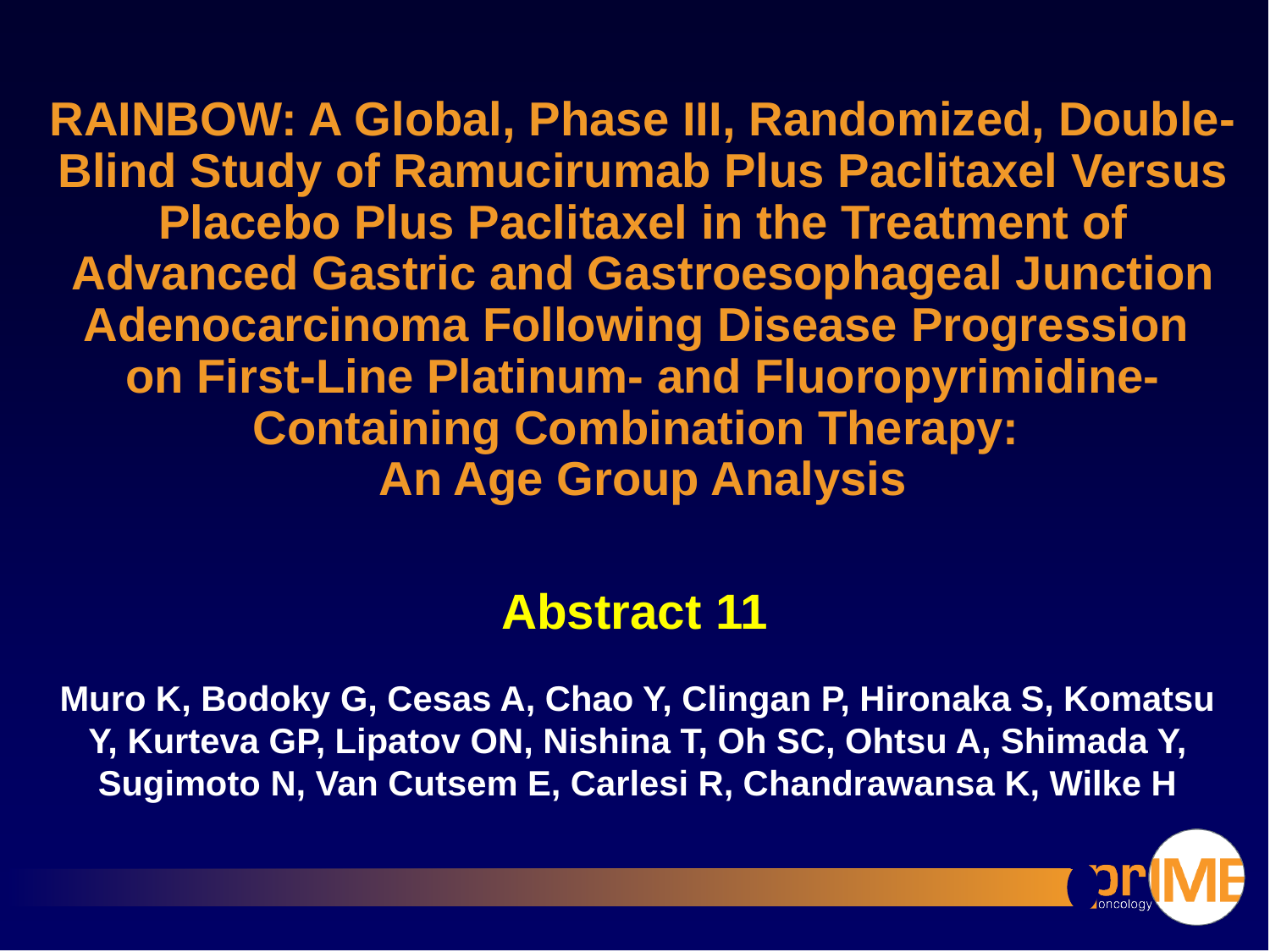

RAINBOW: A Global, Phase III, Randomized, Double-Blind Study of Ramucirumab Plus Paclitaxel Versus Placebo Plus Paclitaxel in the Treatment of Advanced Gastric and Gastroesophageal Junction Adenocarcinoma Following Disease Progression
on First-Line Platinum- and Fluoropyrimidine-Containing Combination Therapy:
An Age Group Analysis
Abstract 11
Muro K, Bodoky G, Cesas A, Chao Y, Clingan P, Hironaka S, Komatsu Y, Kurteva GP, Lipatov ON, Nishina T, Oh SC, Ohtsu A, Shimada Y, Sugimoto N, Van Cutsem E, Carlesi R, Chandrawansa K, Wilke H